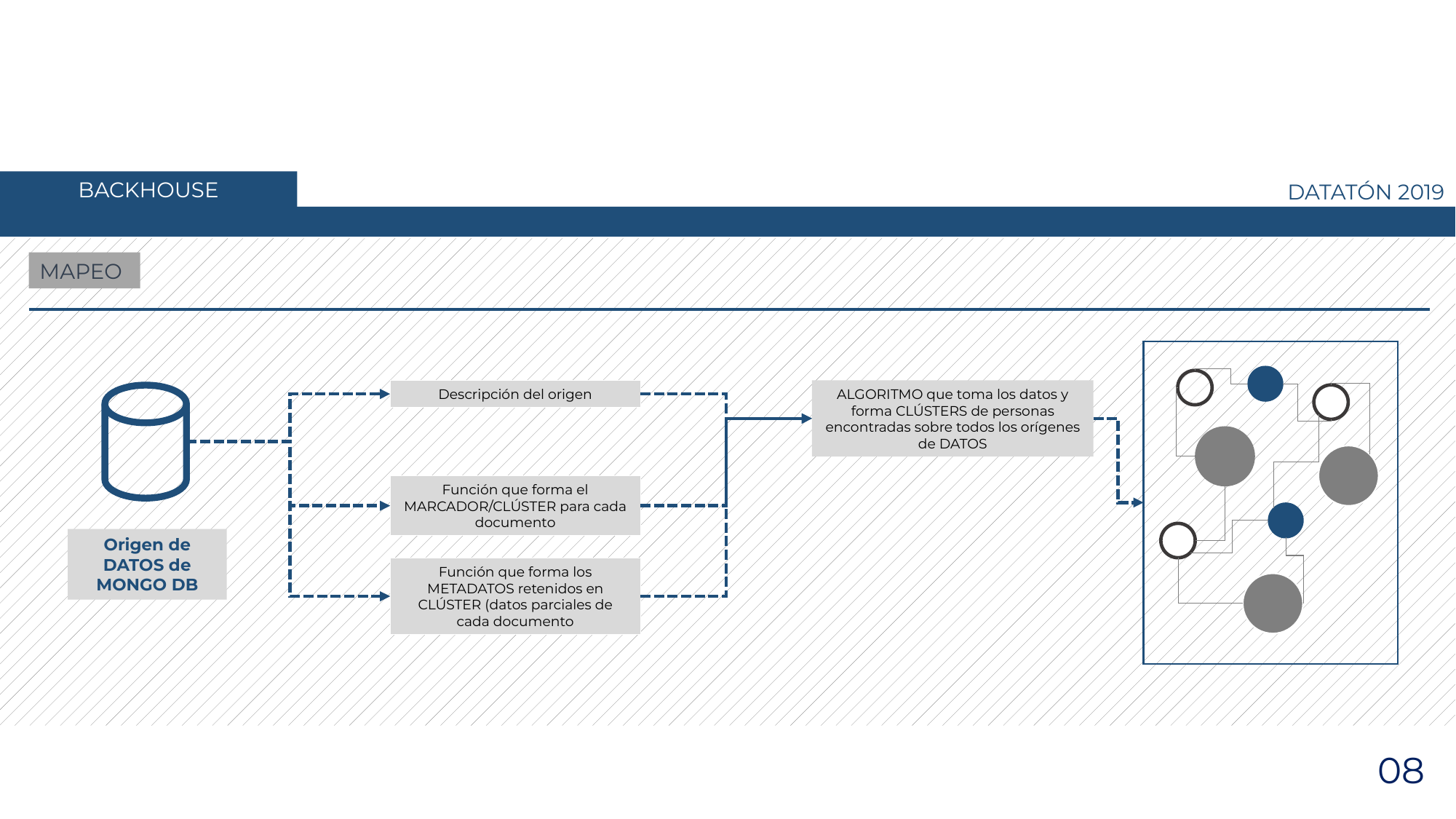

BACKHOUSE
DATATÓN 2019

MAPEO

Descripción del origen
ALGORITMO que toma los datos y forma CLÚSTERS de personas encontradas sobre todos los orígenes de DATOS

Función que forma el MARCADOR/CLÚSTER para cada documento

Origen de DATOS de MONGO DB
Función que forma los METADATOS retenidos en CLÚSTER (datos parciales de cada documento

08